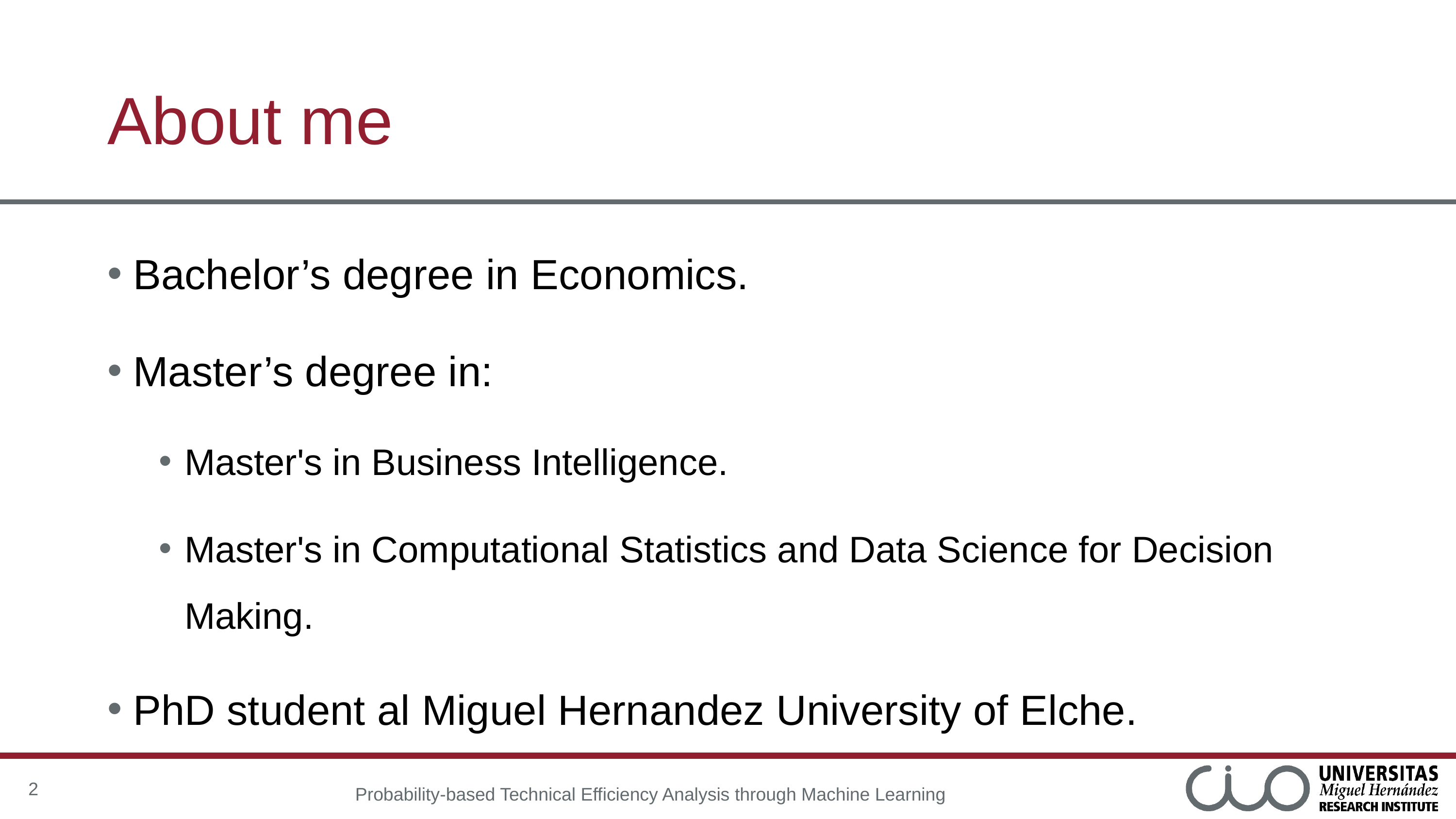

# About me
Bachelor’s degree in Economics.
Master’s degree in:
Master's in Business Intelligence.
Master's in Computational Statistics and Data Science for Decision Making.
PhD student al Miguel Hernandez University of Elche.
2
Probability-based Technical Efficiency Analysis through Machine Learning